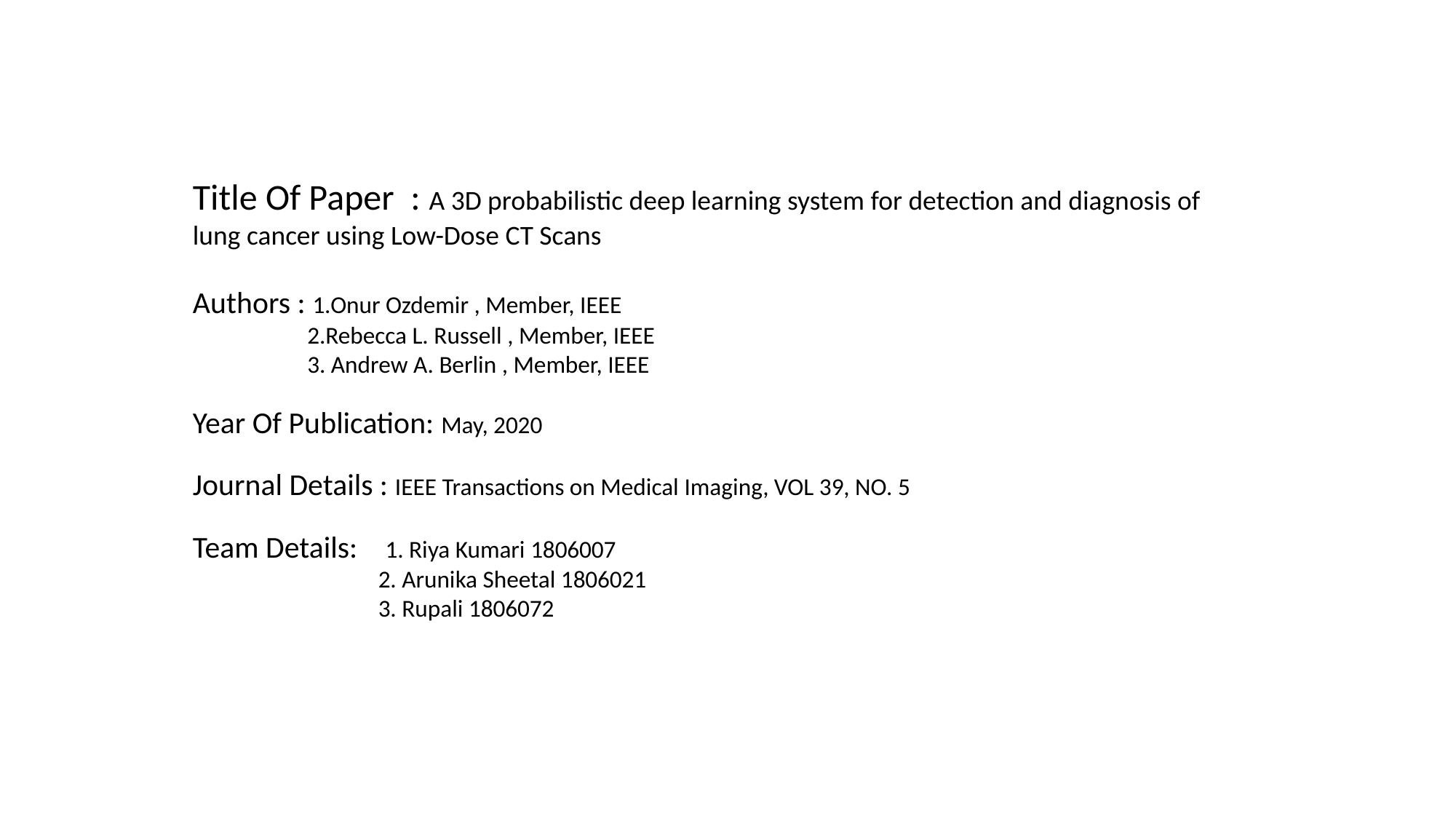

# Title Of Paper  : A 3D probabilistic deep learning system for detection and diagnosis of lung cancer using Low-Dose CT Scans Authors : 1.Onur Ozdemir , Member, IEEE 2.Rebecca L. Russell , Member, IEEE 3. Andrew A. Berlin , Member, IEEE Year Of Publication: May, 2020 Journal Details : IEEE Transactions on Medical Imaging, VOL 39, NO. 5 Team Details:    1. Riya Kumari 1806007 2. Arunika Sheetal 1806021 3. Rupali 1806072